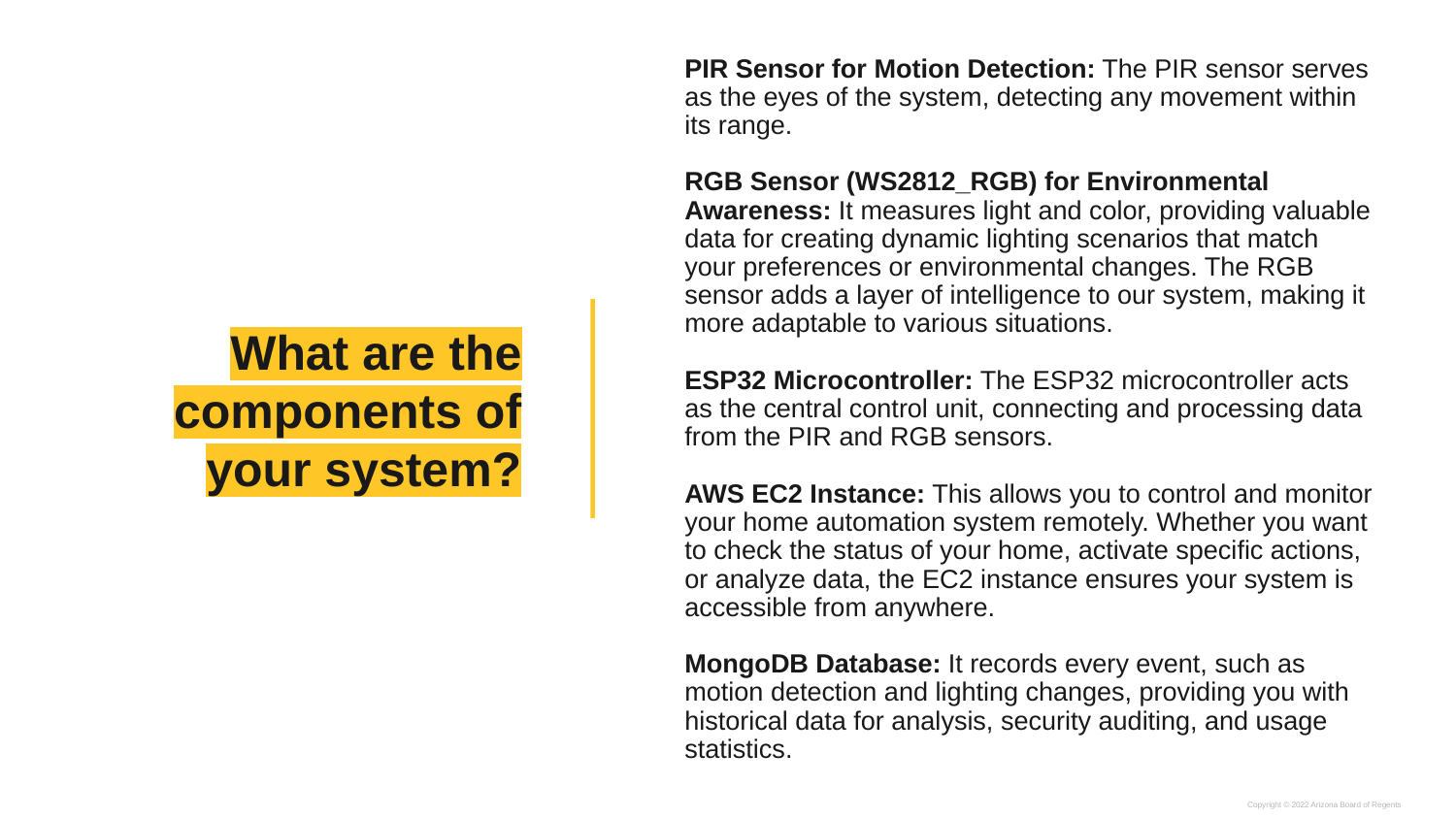

# What are the components of your system?
PIR Sensor for Motion Detection: The PIR sensor serves as the eyes of the system, detecting any movement within its range.

RGB Sensor (WS2812_RGB) for Environmental Awareness: It measures light and color, providing valuable data for creating dynamic lighting scenarios that match your preferences or environmental changes. The RGB sensor adds a layer of intelligence to our system, making it more adaptable to various situations.

ESP32 Microcontroller: The ESP32 microcontroller acts as the central control unit, connecting and processing data from the PIR and RGB sensors.

AWS EC2 Instance: This allows you to control and monitor your home automation system remotely. Whether you want to check the status of your home, activate specific actions, or analyze data, the EC2 instance ensures your system is accessible from anywhere.

MongoDB Database: It records every event, such as motion detection and lighting changes, providing you with historical data for analysis, security auditing, and usage statistics.